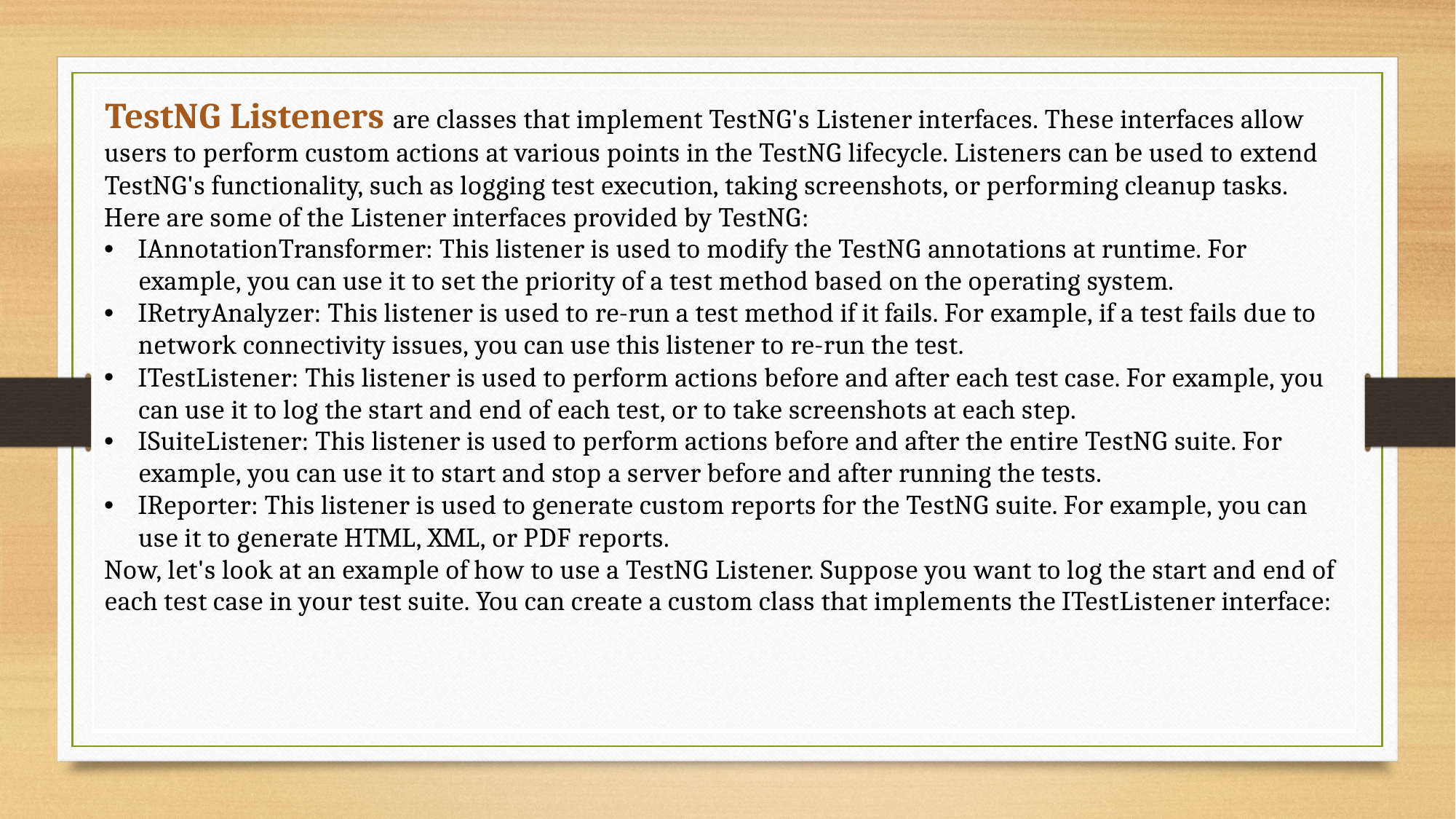

| TestNG Listeners are classes that implement TestNG's Listener interfaces. These interfaces allow users to perform custom actions at various points in the TestNG lifecycle. Listeners can be used to extend TestNG's functionality, such as logging test execution, taking screenshots, or performing cleanup tasks. Here are some of the Listener interfaces provided by TestNG: IAnnotationTransformer: This listener is used to modify the TestNG annotations at runtime. For example, you can use it to set the priority of a test method based on the operating system. IRetryAnalyzer: This listener is used to re-run a test method if it fails. For example, if a test fails due to network connectivity issues, you can use this listener to re-run the test. ITestListener: This listener is used to perform actions before and after each test case. For example, you can use it to log the start and end of each test, or to take screenshots at each step. ISuiteListener: This listener is used to perform actions before and after the entire TestNG suite. For example, you can use it to start and stop a server before and after running the tests. IReporter: This listener is used to generate custom reports for the TestNG suite. For example, you can use it to generate HTML, XML, or PDF reports. Now, let's look at an example of how to use a TestNG Listener. Suppose you want to log the start and end of each test case in your test suite. You can create a custom class that implements the ITestListener interface: |
| --- |